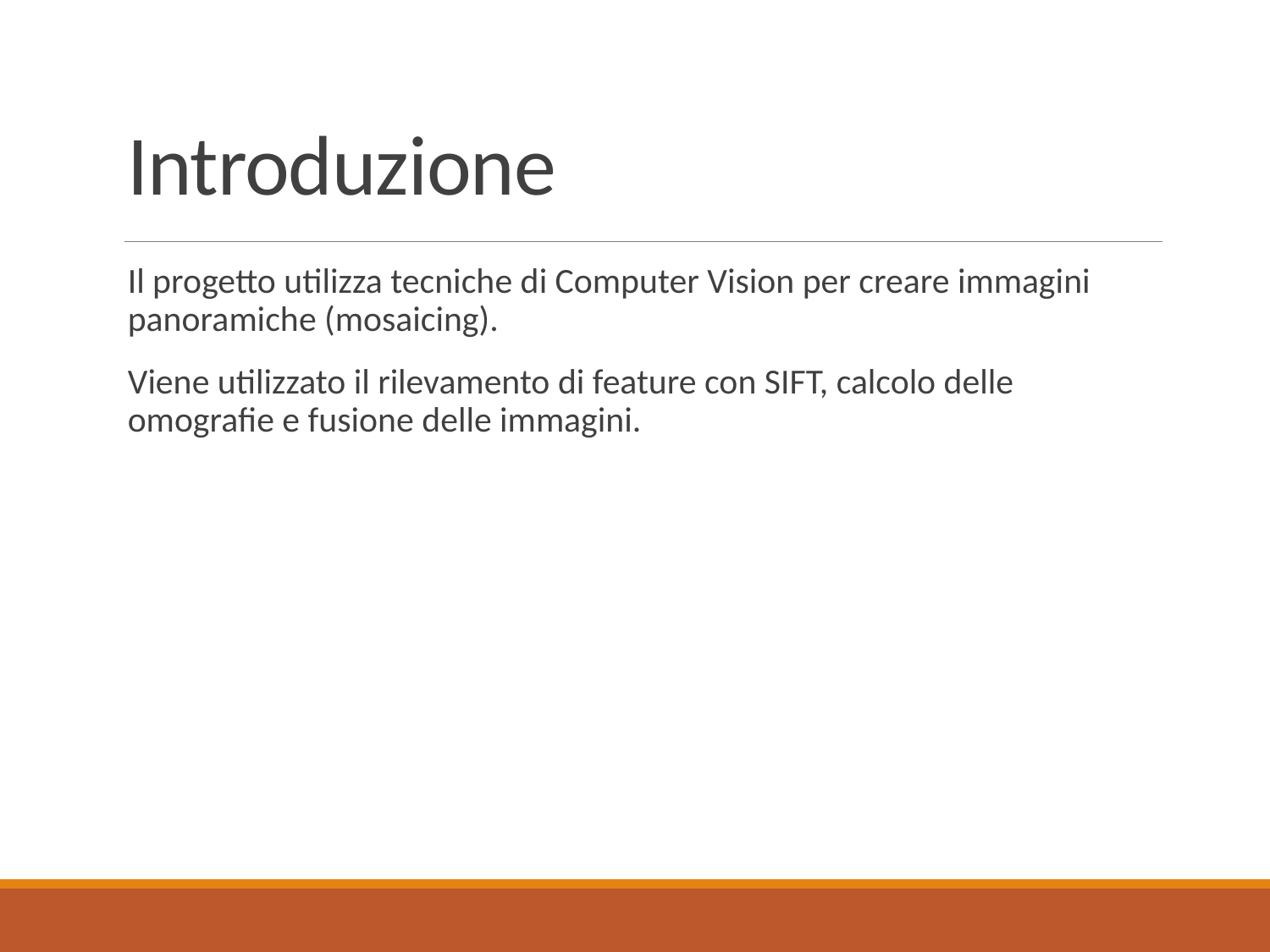

# Introduzione
Il progetto utilizza tecniche di Computer Vision per creare immagini panoramiche (mosaicing).
Viene utilizzato il rilevamento di feature con SIFT, calcolo delle omografie e fusione delle immagini.